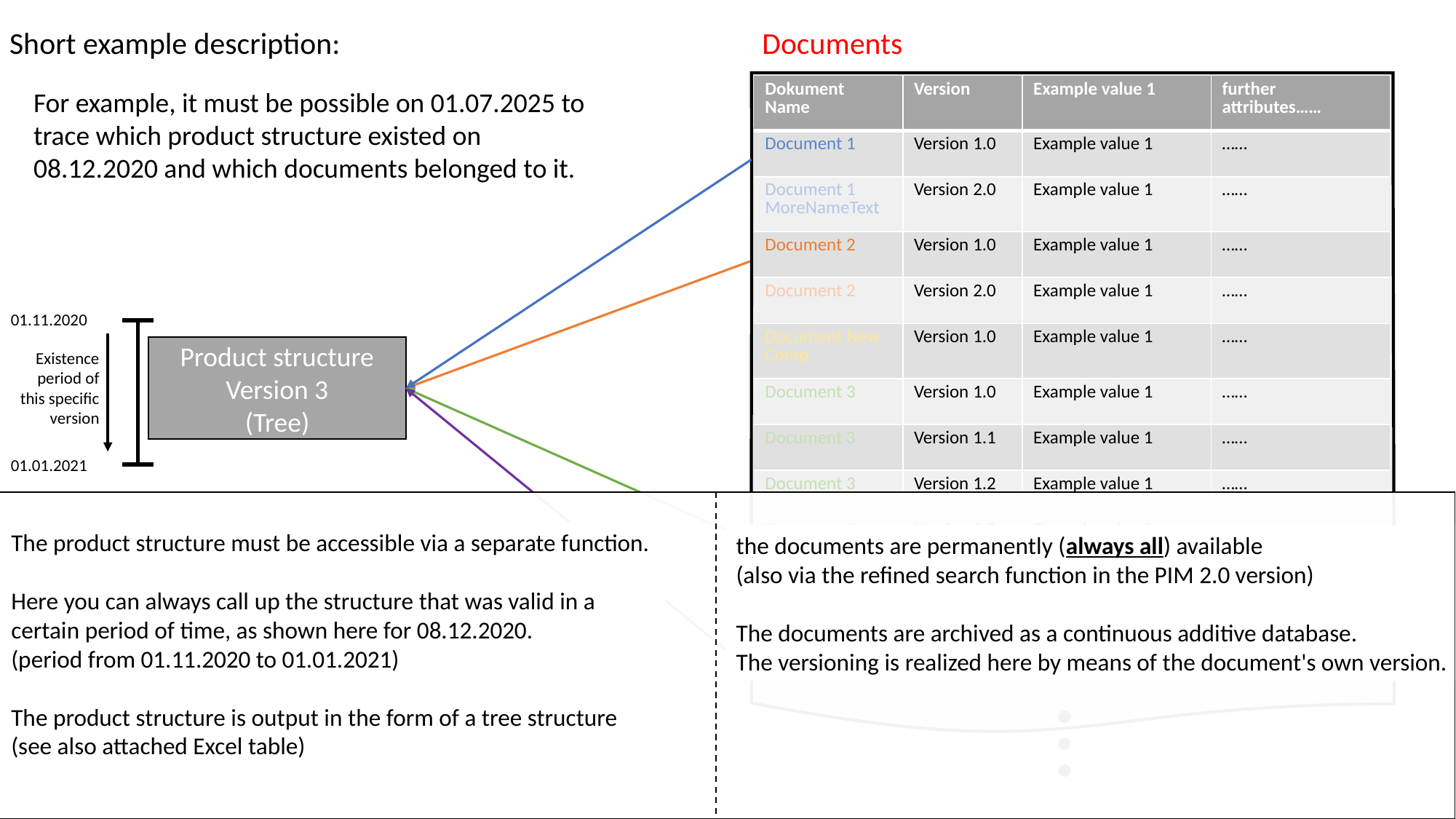

Short example description:

Documents

| Dokument Name | Version | Example value 1 | further attributes…… |
| --- | --- | --- | --- |
| Document 1 | Version 1.0 | Example value 1 | …… |
| Document 1 MoreNameText | Version 2.0 | Example value 1 | …… |
| Document 2 | Version 1.0 | Example value 1 | …… |
| Document 2 | Version 2.0 | Example value 1 | …… |
| Document New Comp. | Version 1.0 | Example value 1 | …… |
| Document 3 | Version 1.0 | Example value 1 | …… |
| Document 3 | Version 1.1 | Example value 1 | …… |
| Document 3 | Version 1.2 | Example value 1 | …… |
| Document 3 | Version 2.0 | Example value 1 | …… |
| Document 3 | Version 3.0 | Example value 1 | …… |
| Document 3 | Version 4.0 | Example value 1 | …… |
| Document 4 | Version 1.0 | Example value 1 | …… |
For example, it must be possible on 01.07.2025 to trace which product structure existed on 08.12.2020 and which documents belonged to it.

01.11.2020

Product structure Version 3
(Tree)
Existence period of this specific version

01.01.2021

The product structure must be accessible via a separate function.

Here you can always call up the structure that was valid in a certain period of time, as shown here for 08.12.2020.
(period from 01.11.2020 to 01.01.2021)

The product structure is output in the form of a tree structure
(see also attached Excel table)
the documents are permanently (always all) available
(also via the refined search function in the PIM 2.0 version)

The documents are archived as a continuous additive database.
The versioning is realized here by means of the document's own version.